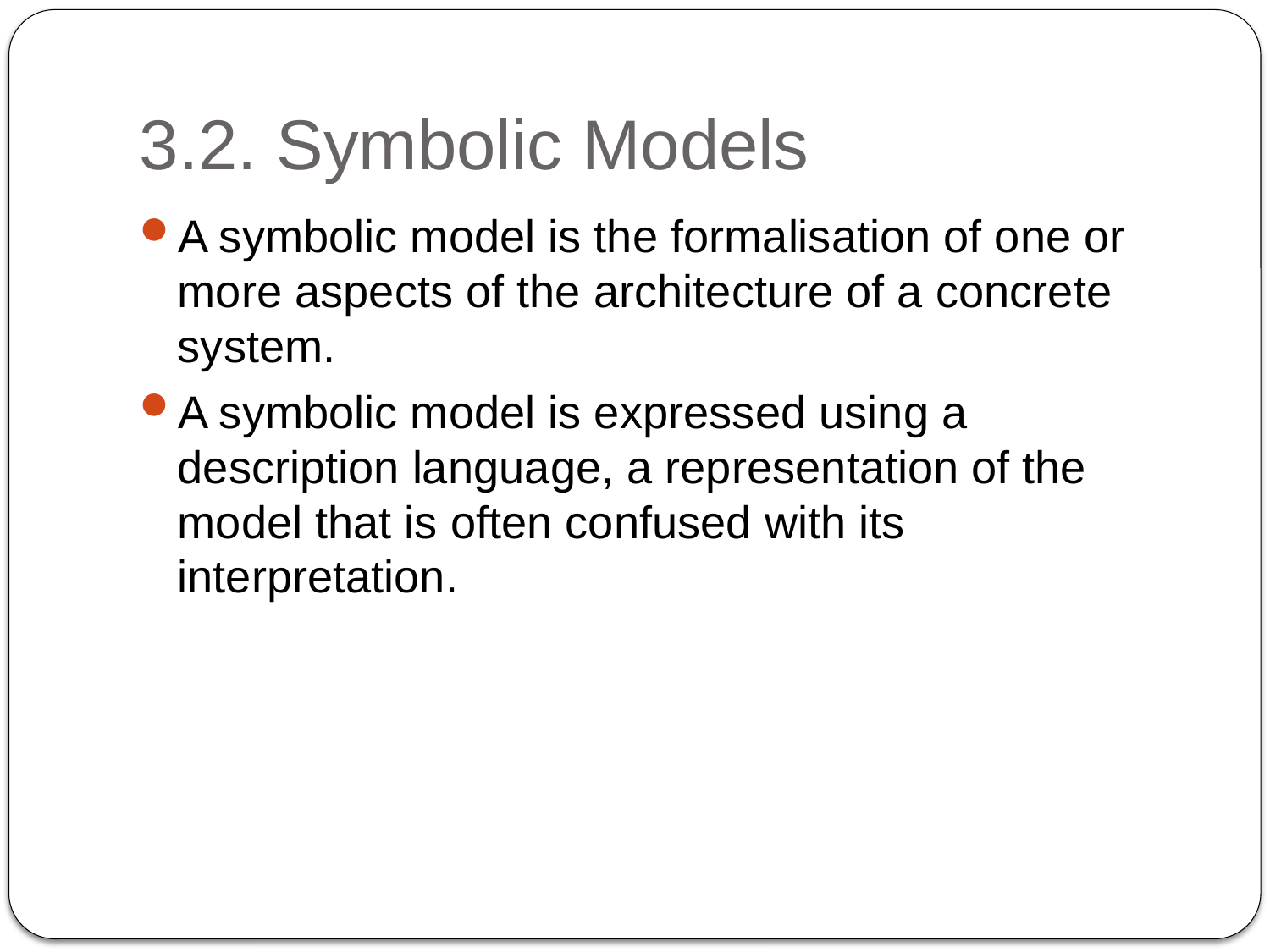

# 3.2. Symbolic Models
A symbolic model is the formalisation of one or more aspects of the architecture of a concrete system.
A symbolic model is expressed using a description language, a representation of the model that is often confused with its interpretation.